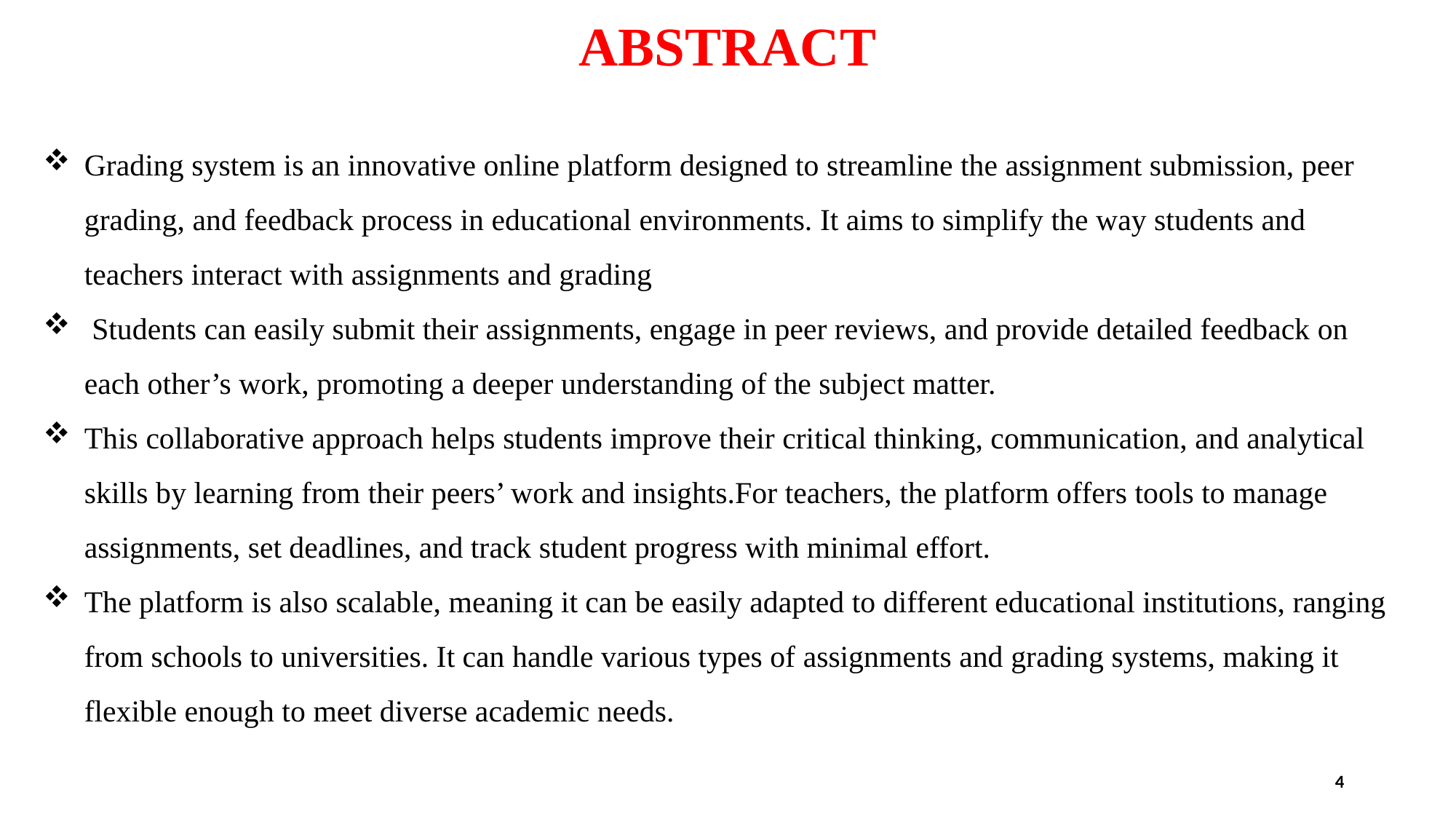

# ABSTRACT
Grading system is an innovative online platform designed to streamline the assignment submission, peer grading, and feedback process in educational environments. It aims to simplify the way students and teachers interact with assignments and grading
 Students can easily submit their assignments, engage in peer reviews, and provide detailed feedback on each other’s work, promoting a deeper understanding of the subject matter.
This collaborative approach helps students improve their critical thinking, communication, and analytical skills by learning from their peers’ work and insights.For teachers, the platform offers tools to manage assignments, set deadlines, and track student progress with minimal effort.
The platform is also scalable, meaning it can be easily adapted to different educational institutions, ranging from schools to universities. It can handle various types of assignments and grading systems, making it flexible enough to meet diverse academic needs.
4